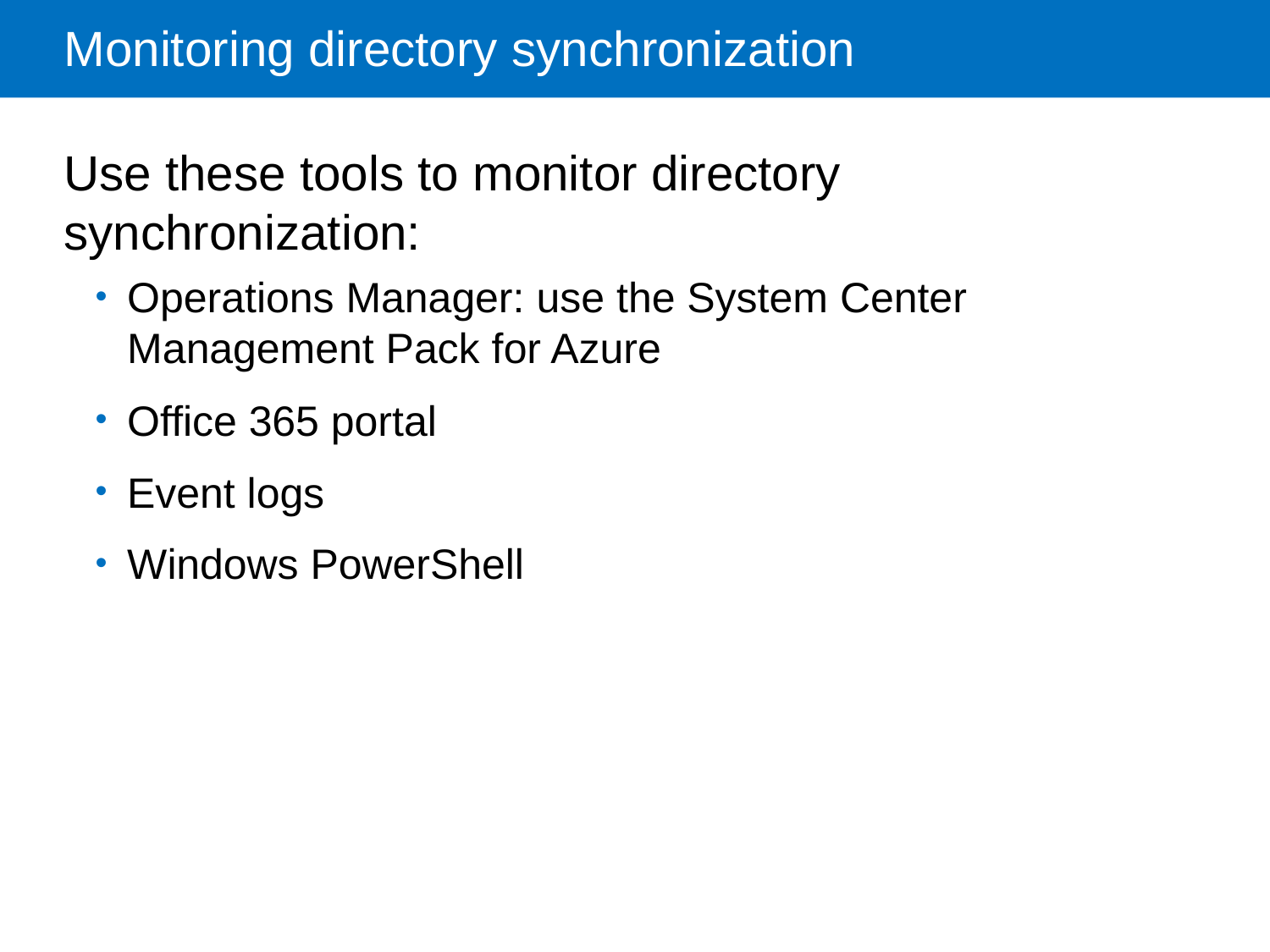

# Monitoring directory synchronization
Use these tools to monitor directory synchronization:
Operations Manager: use the System Center Management Pack for Azure
Office 365 portal
Event logs
Windows PowerShell